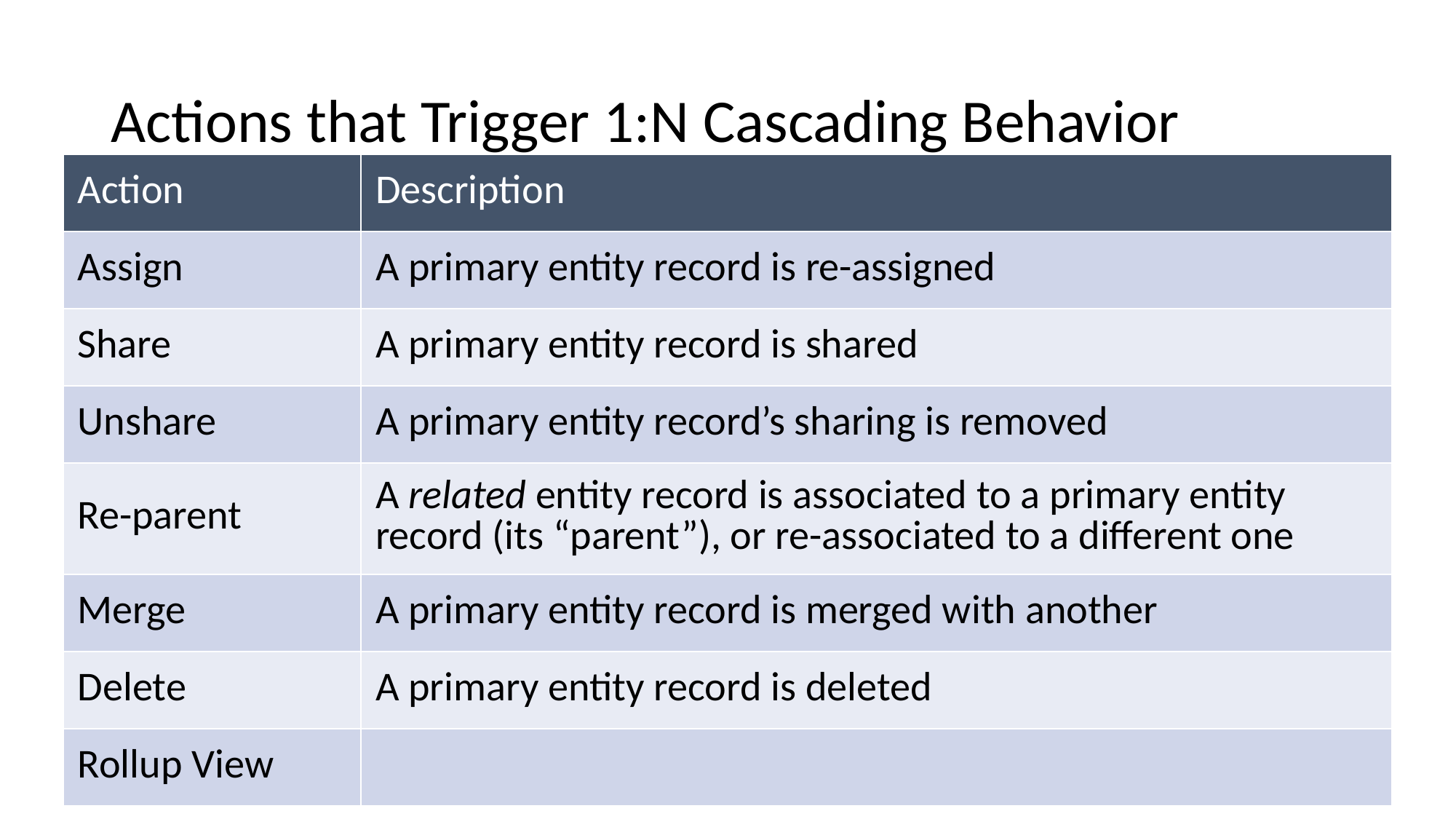

# Actions that Trigger 1:N Cascading Behavior
| Action | Description |
| --- | --- |
| Assign | A primary entity record is re-assigned |
| Share | A primary entity record is shared |
| Unshare | A primary entity record’s sharing is removed |
| Re-parent | A related entity record is associated to a primary entity record (its “parent”), or re-associated to a different one |
| Merge | A primary entity record is merged with another |
| Delete | A primary entity record is deleted |
| Rollup View |  |